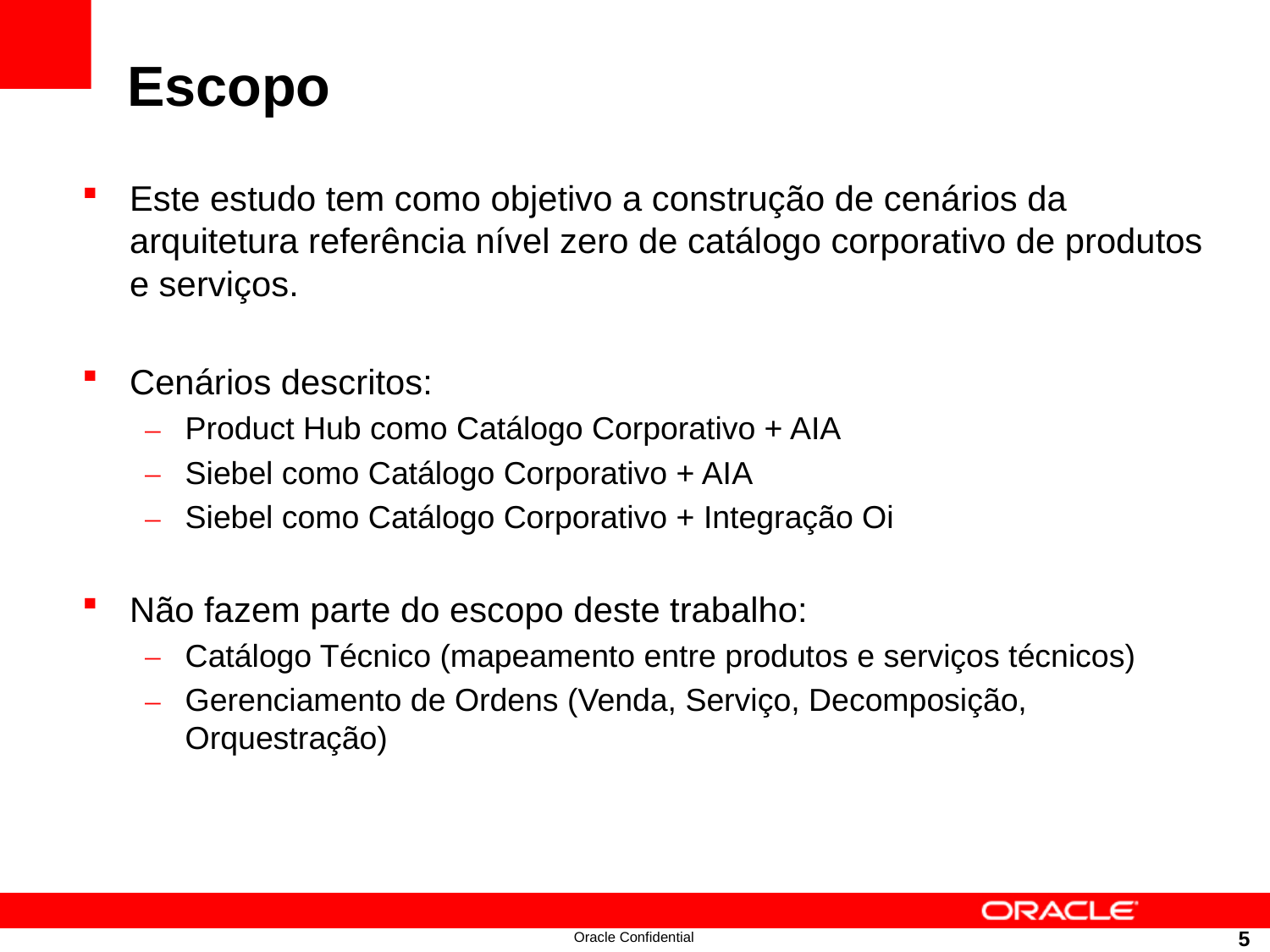

# Escopo
Este estudo tem como objetivo a construção de cenários da arquitetura referência nível zero de catálogo corporativo de produtos e serviços.

Cenários descritos:
Product Hub como Catálogo Corporativo + AIA
Siebel como Catálogo Corporativo + AIA
Siebel como Catálogo Corporativo + Integração Oi

Não fazem parte do escopo deste trabalho:
Catálogo Técnico (mapeamento entre produtos e serviços técnicos)
Gerenciamento de Ordens (Venda, Serviço, Decomposição, Orquestração)
5